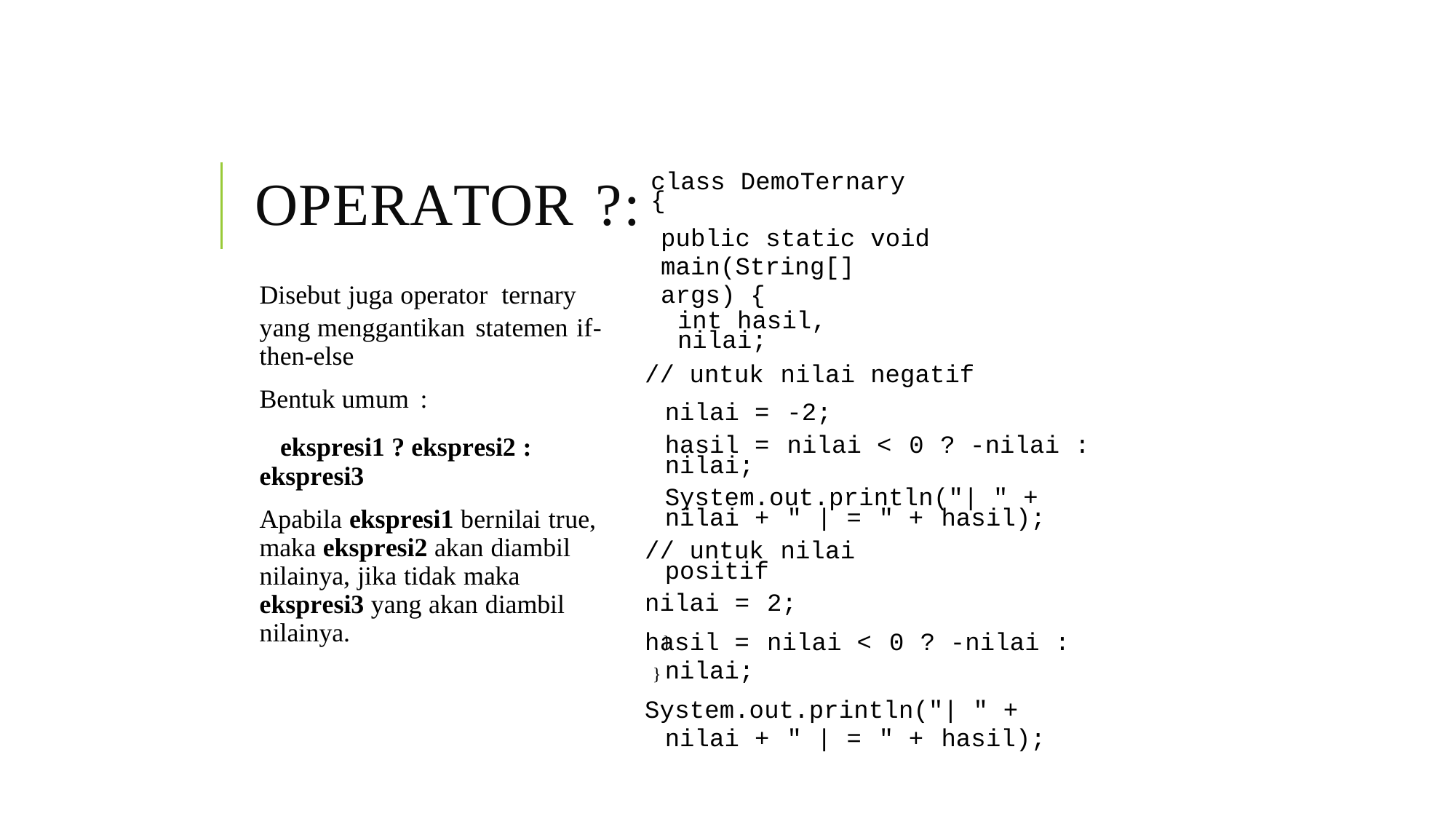

class DemoTernary {
public static void main(String[] args) {
OPERATOR ?:
Disebut juga operator  ternary
yang menggantikan
then-else
Bentuk umum :
statemen
if-
int hasil, nilai;
// untuk nilai negatif
nilai = -2;
hasil = nilai < 0 ? -nilai : nilai;
System.out.println("| " + nilai + " | = " + hasil);
// untuk nilai positif
nilai = 2;
hasil = nilai < 0 ? -nilai : nilai;
System.out.println("| " + nilai + " | = " + hasil);
ekspresi1 ? ekspresi2 :
ekspresi3
Apabila ekspresi1 bernilai true, maka ekspresi2 akan diambil nilainya, jika tidak maka ekspresi3 yang akan diambil nilainya.
}
}